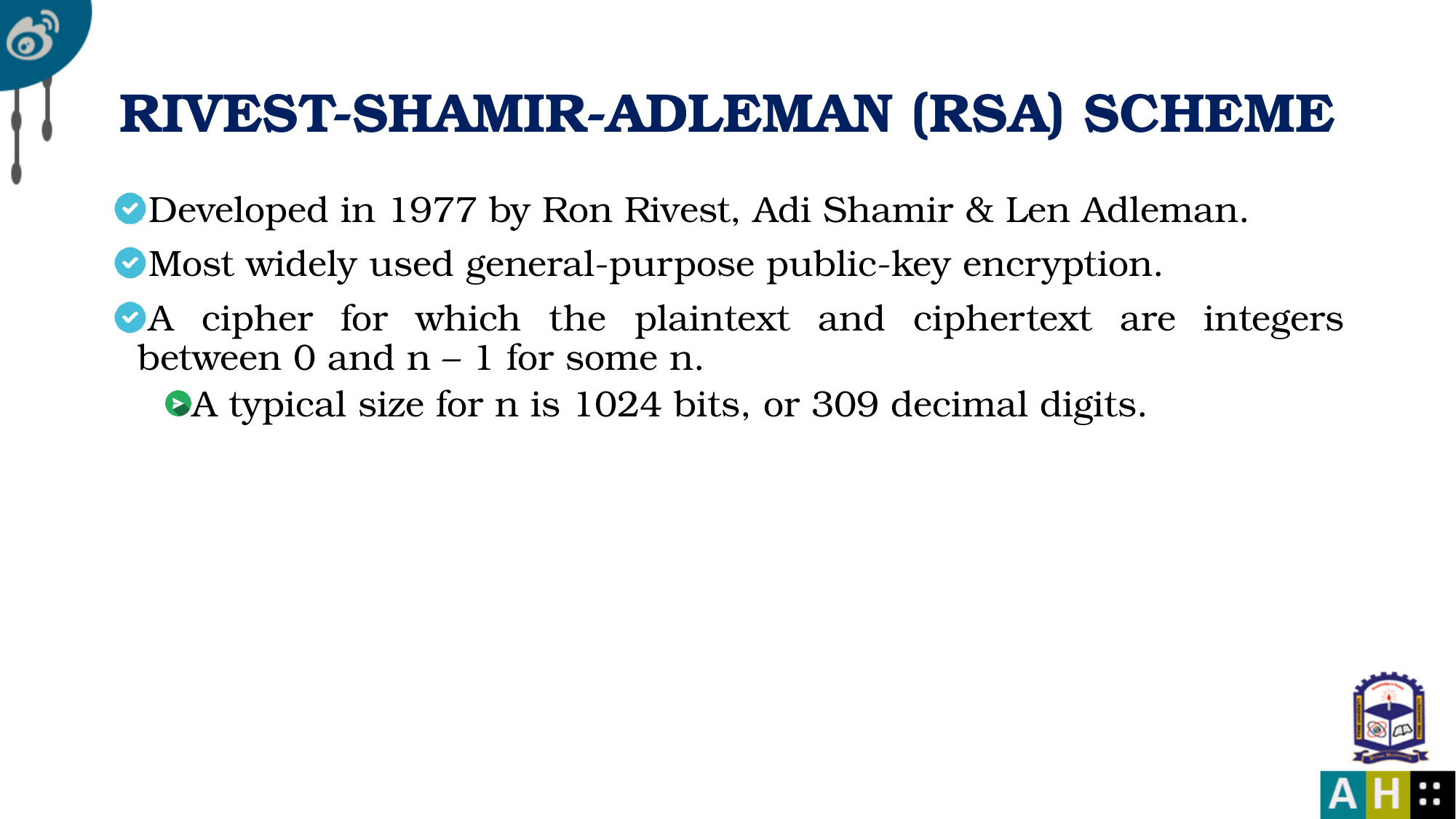

# RIVEST-SHAMIR-ADLEMAN (RSA) SCHEME
Developed in 1977 by Ron Rivest, Adi Shamir & Len Adleman.
Most widely used general-purpose public-key encryption.
A cipher for which the plaintext and ciphertext are integers between 0 and n – 1 for some n.
A typical size for n is 1024 bits, or 309 decimal digits.